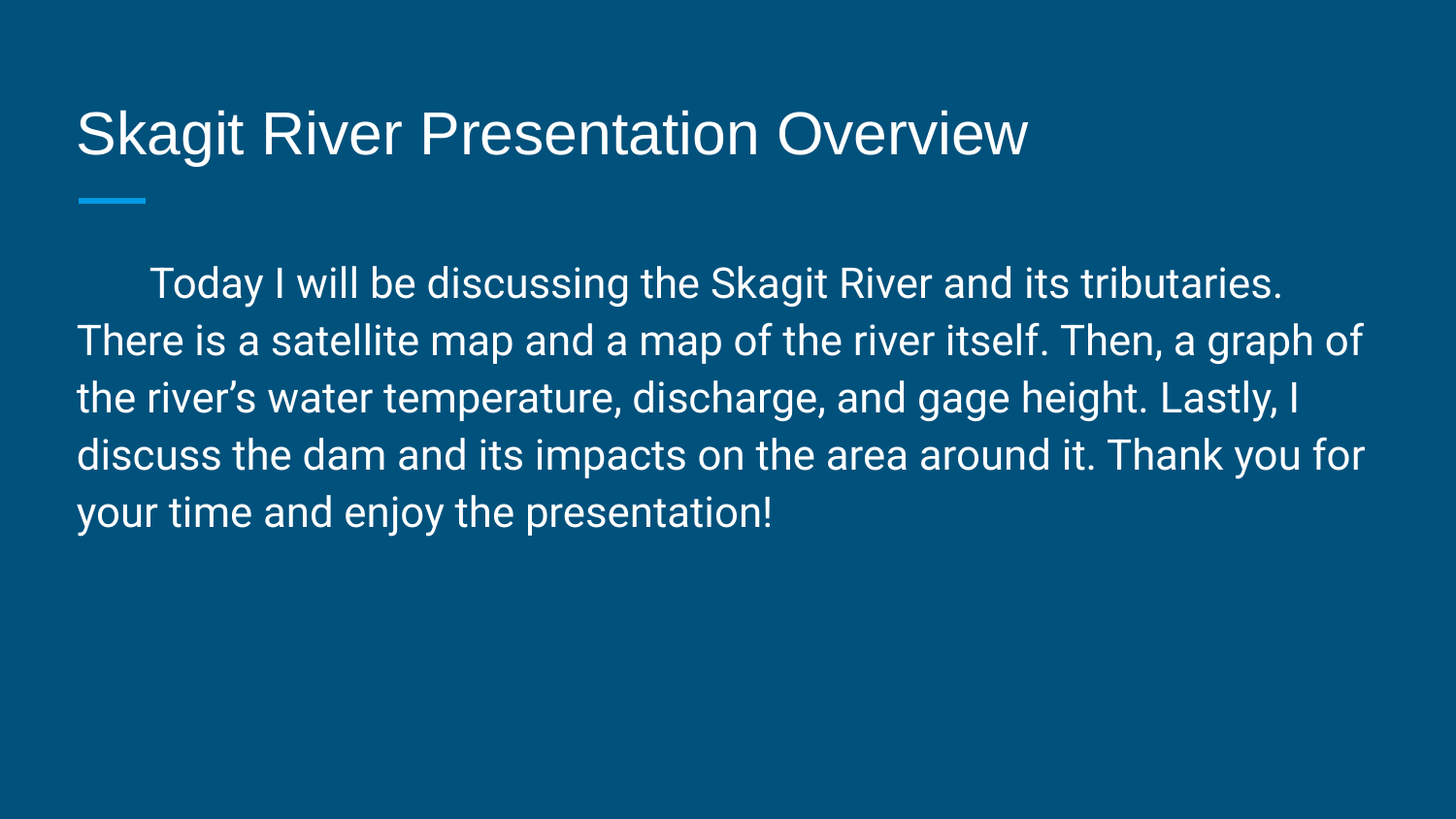

# Skagit River Presentation Overview
Today I will be discussing the Skagit River and its tributaries. There is a satellite map and a map of the river itself. Then, a graph of the river’s water temperature, discharge, and gage height. Lastly, I discuss the dam and its impacts on the area around it. Thank you for your time and enjoy the presentation!